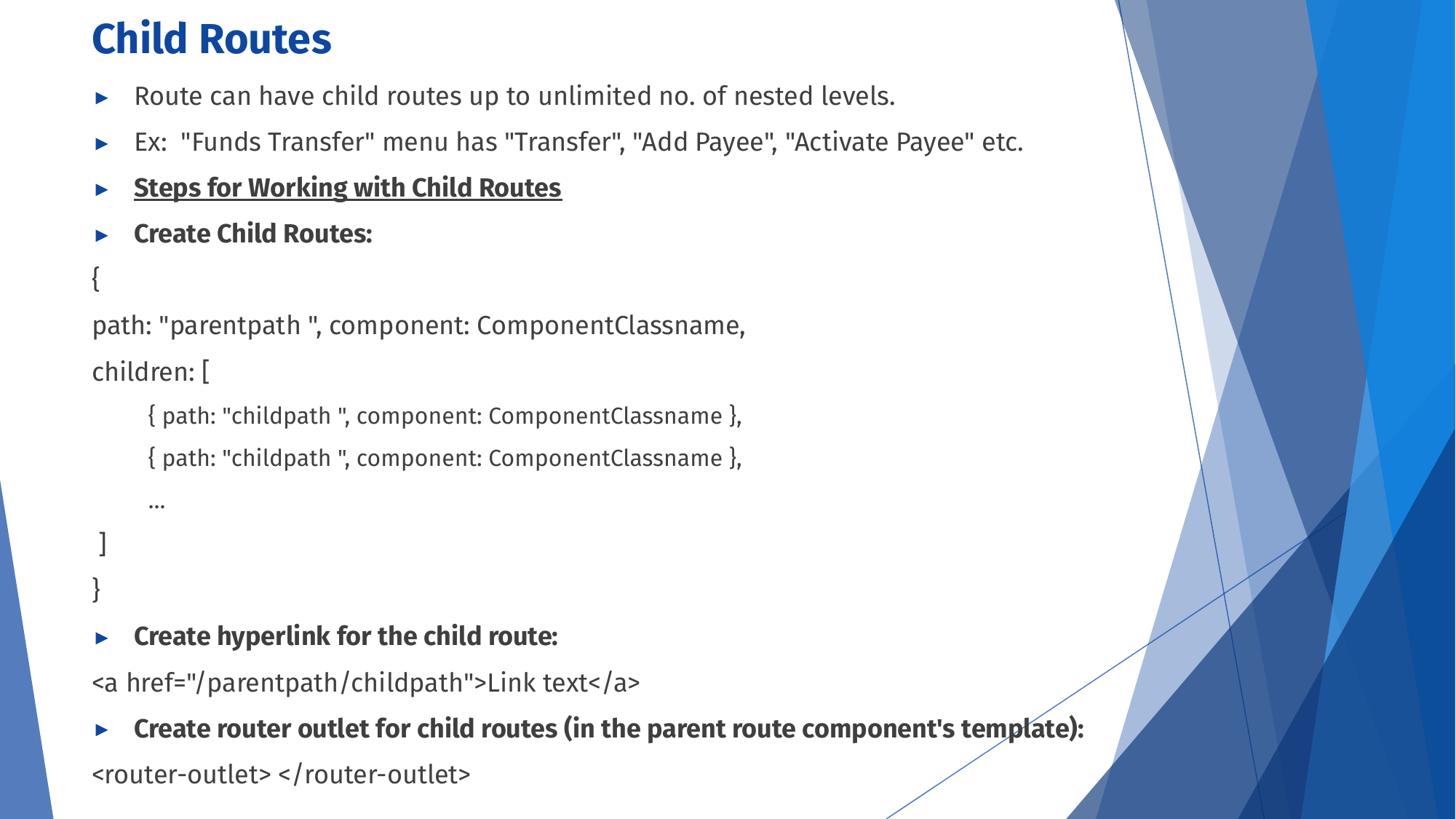

# Child Routes
Route can have child routes up to unlimited no. of nested levels.
Ex:  "Funds Transfer" menu has "Transfer", "Add Payee", "Activate Payee" etc.
Steps for Working with Child Routes
Create Child Routes:
{
path: "parentpath ", component: ComponentClassname,
children: [
{ path: "childpath ", component: ComponentClassname },
{ path: "childpath ", component: ComponentClassname },
…
]
}
Create hyperlink for the child route:
<a href="/parentpath/childpath">Link text</a>
Create router outlet for child routes (in the parent route component's template):
<router-outlet> </router-outlet>